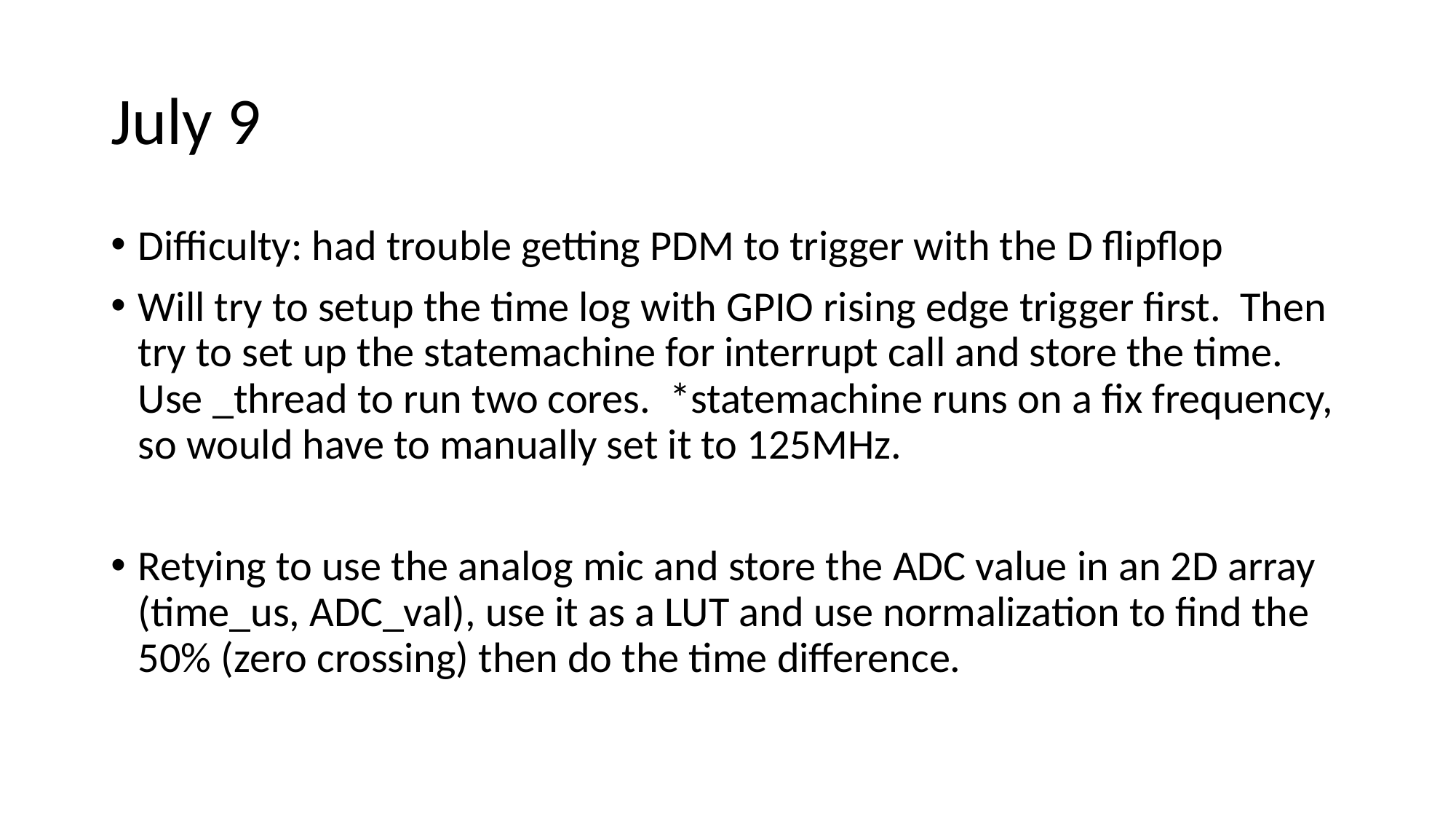

# July 9
Difficulty: had trouble getting PDM to trigger with the D flipflop
Will try to setup the time log with GPIO rising edge trigger first.  Then try to set up the statemachine for interrupt call and store the time.  Use _thread to run two cores.  *statemachine runs on a fix frequency, so would have to manually set it to 125MHz.

Retying to use the analog mic and store the ADC value in an 2D array (time_us, ADC_val), use it as a LUT and use normalization to find the 50% (zero crossing) then do the time difference.